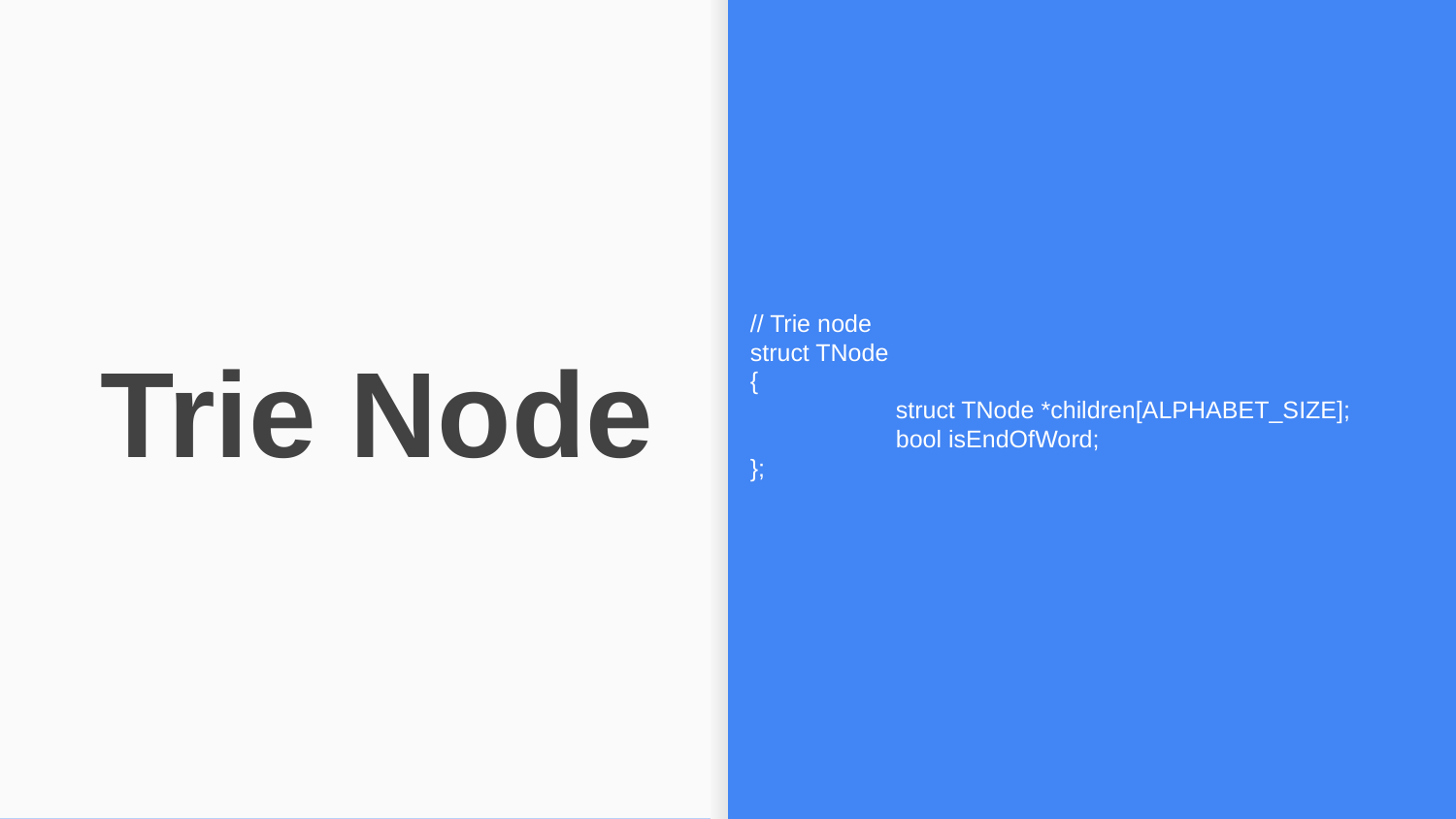

// Trie node
struct TNode
{
 	struct TNode *children[ALPHABET_SIZE];
 	bool isEndOfWord;
};

# Trie Node